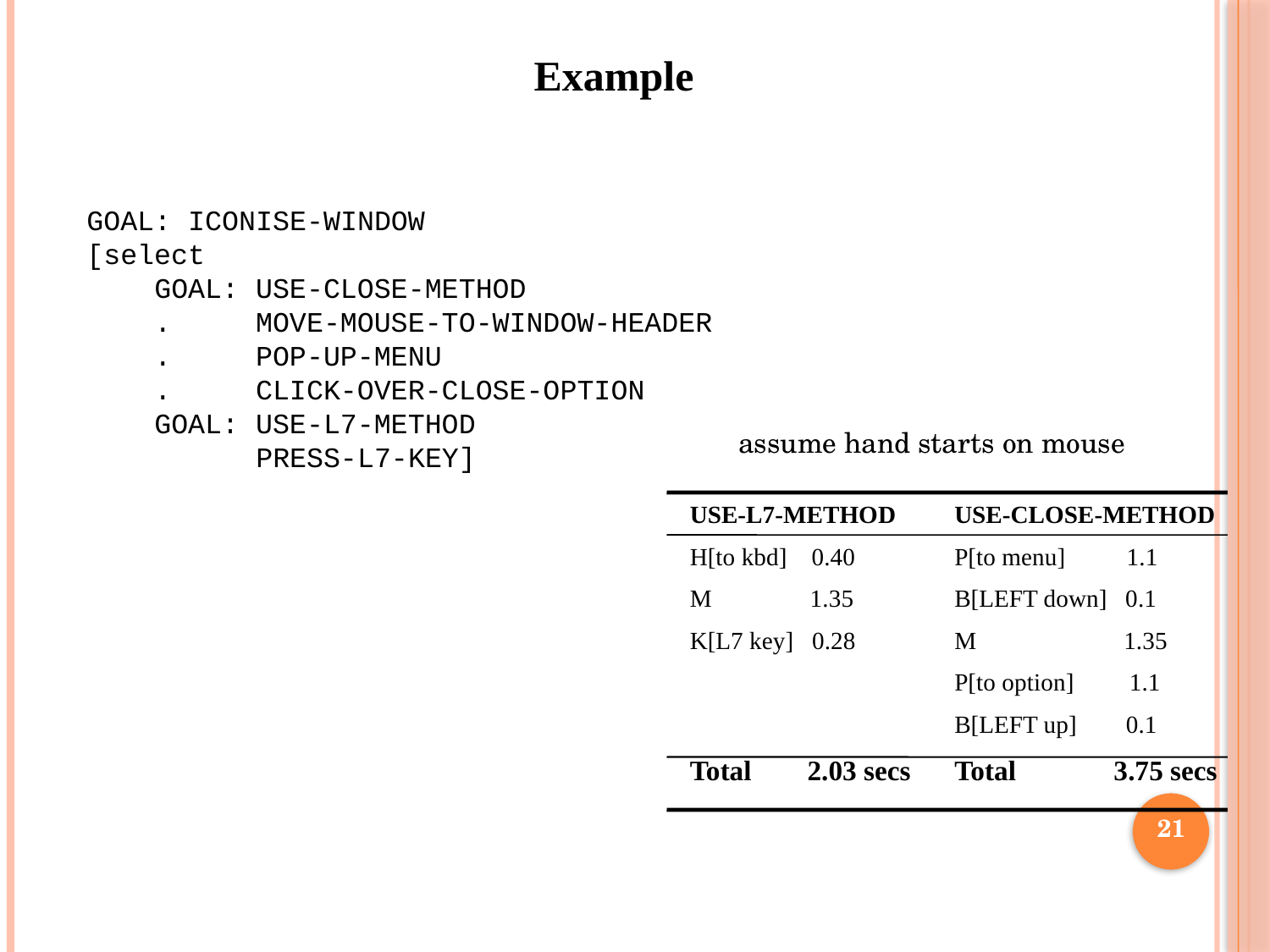

Example

GOAL: ICONISE-WINDOW
[select
    GOAL: USE-CLOSE-METHOD
    .     MOVE-MOUSE-TO-WINDOW-HEADER
    .     POP-UP-MENU
    .     CLICK-OVER-CLOSE-OPTION
    GOAL: USE-L7-METHOD
          PRESS-L7-KEY]
assume hand starts on mouse

USE-L7-METHOD
H[to kbd]    0.40
M                1.35
K[L7 key]   0.28

Total        2.03 secs
USE-CLOSE-METHOD
P[to menu]          1.1
B[LEFT down]   0.1
M                        1.35
P[to option]         1.1
B[LEFT up]        0.1
Total              3.75 secs

21